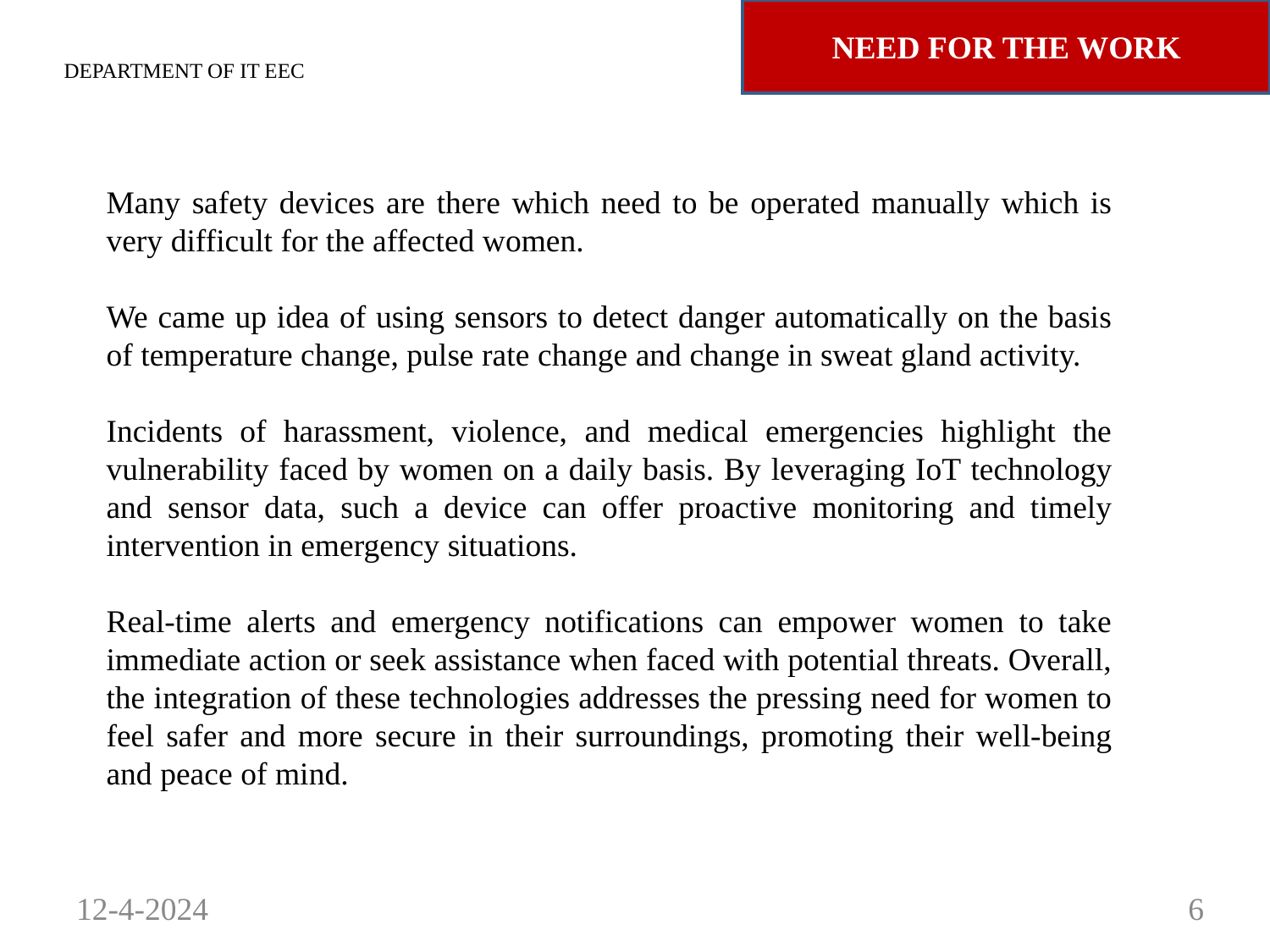

NEED FOR THE WORK
DEPARTMENT OF IT EEC
Many safety devices are there which need to be operated manually which is very difficult for the affected women.

We came up idea of using sensors to detect danger automatically on the basis of temperature change, pulse rate change and change in sweat gland activity.

Incidents of harassment, violence, and medical emergencies highlight the vulnerability faced by women on a daily basis. By leveraging IoT technology and sensor data, such a device can offer proactive monitoring and timely intervention in emergency situations.

Real-time alerts and emergency notifications can empower women to take immediate action or seek assistance when faced with potential threats. Overall, the integration of these technologies addresses the pressing need for women to feel safer and more secure in their surroundings, promoting their well-being and peace of mind.
12-4-2024
6